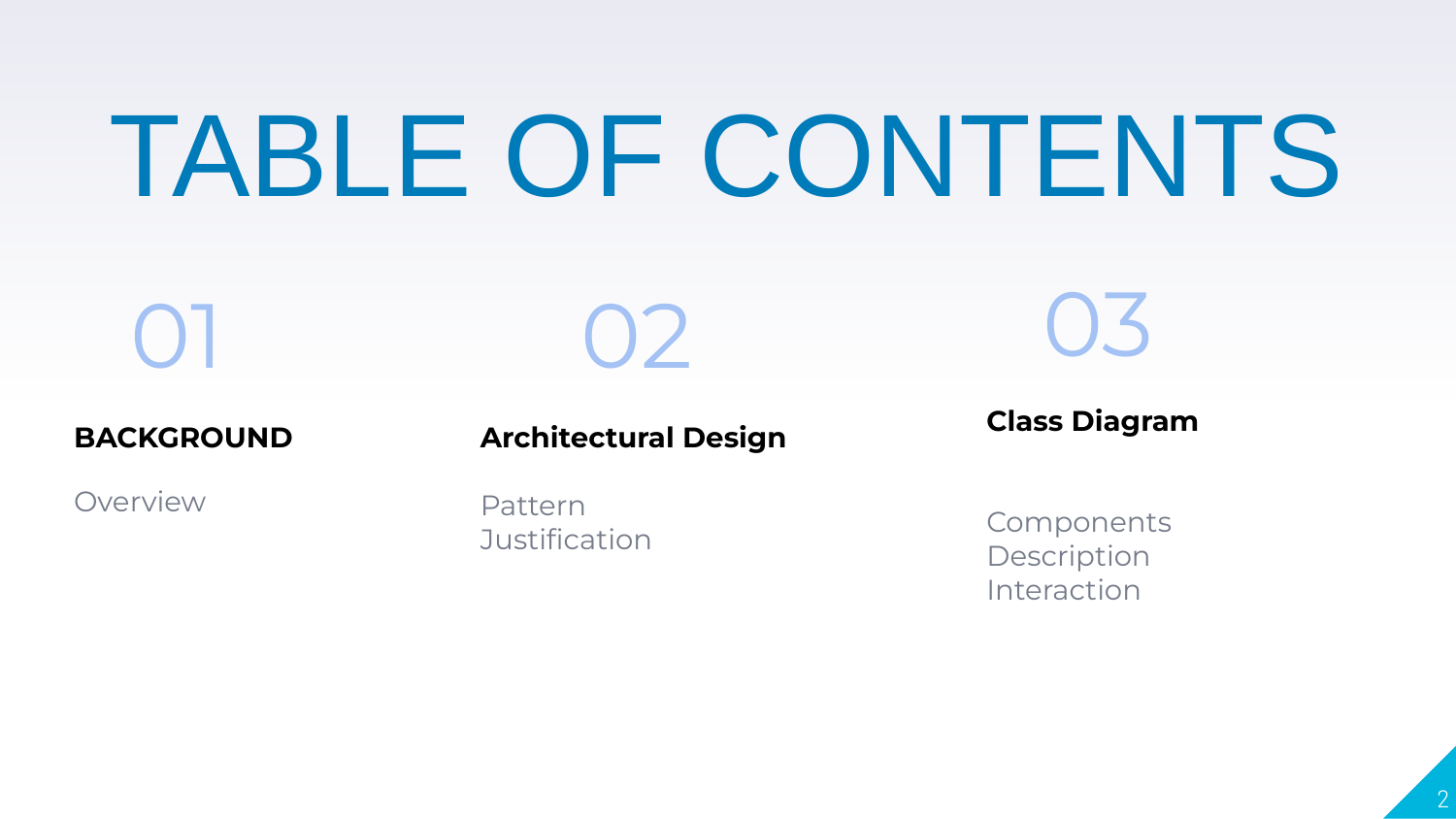

TABLE OF CONTENTS
03
01
02
Class Diagram

BACKGROUND
Architectural Design
Overview
Pattern
Justification

Components
Description
Interaction
2